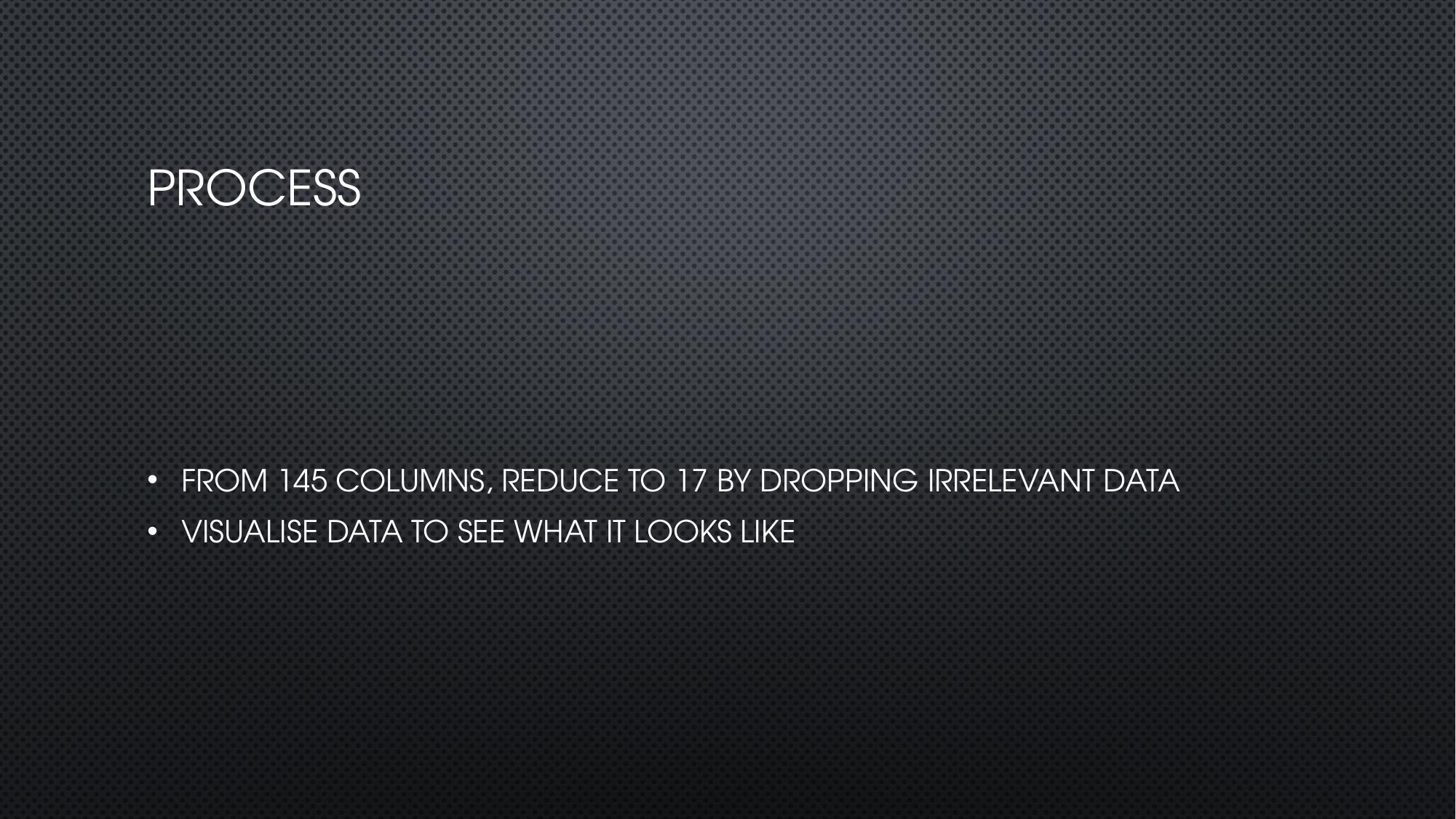

# process
From 145 columns, reduce to 17 by dropping irrelevant data
Visualise data to see what it looks like